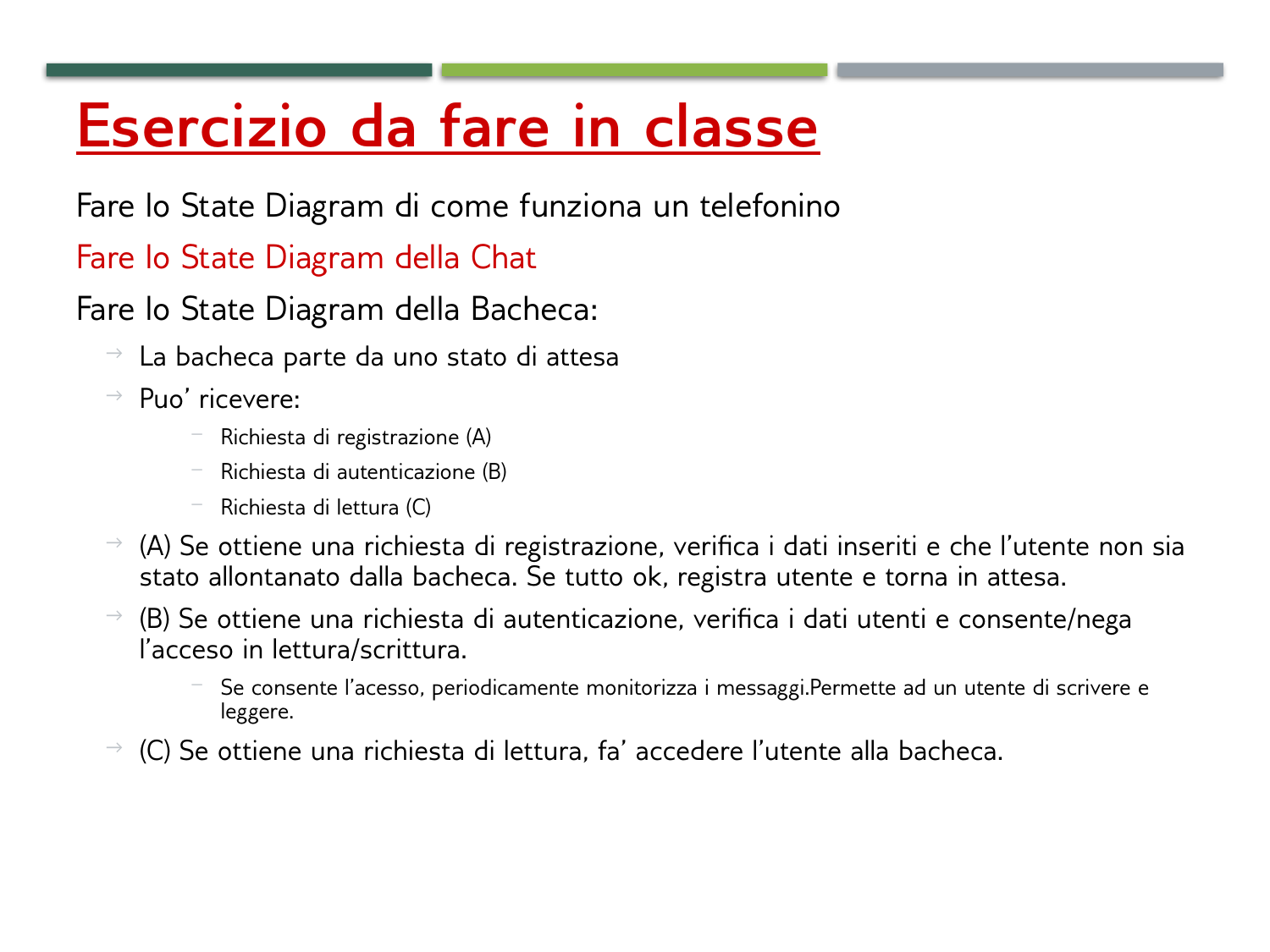

# Esercizio da fare in classe
Fare lo State Diagram di come funziona un telefonino
Fare lo State Diagram della Chat
Fare lo State Diagram della Bacheca:
La bacheca parte da uno stato di attesa
Puo’ ricevere:
Richiesta di registrazione (A)
Richiesta di autenticazione (B)
Richiesta di lettura (C)
(A) Se ottiene una richiesta di registrazione, verifica i dati inseriti e che l’utente non sia stato allontanato dalla bacheca. Se tutto ok, registra utente e torna in attesa.
(B) Se ottiene una richiesta di autenticazione, verifica i dati utenti e consente/nega l’acceso in lettura/scrittura.
Se consente l’acesso, periodicamente monitorizza i messaggi.Permette ad un utente di scrivere e leggere.
(C) Se ottiene una richiesta di lettura, fa’ accedere l’utente alla bacheca.